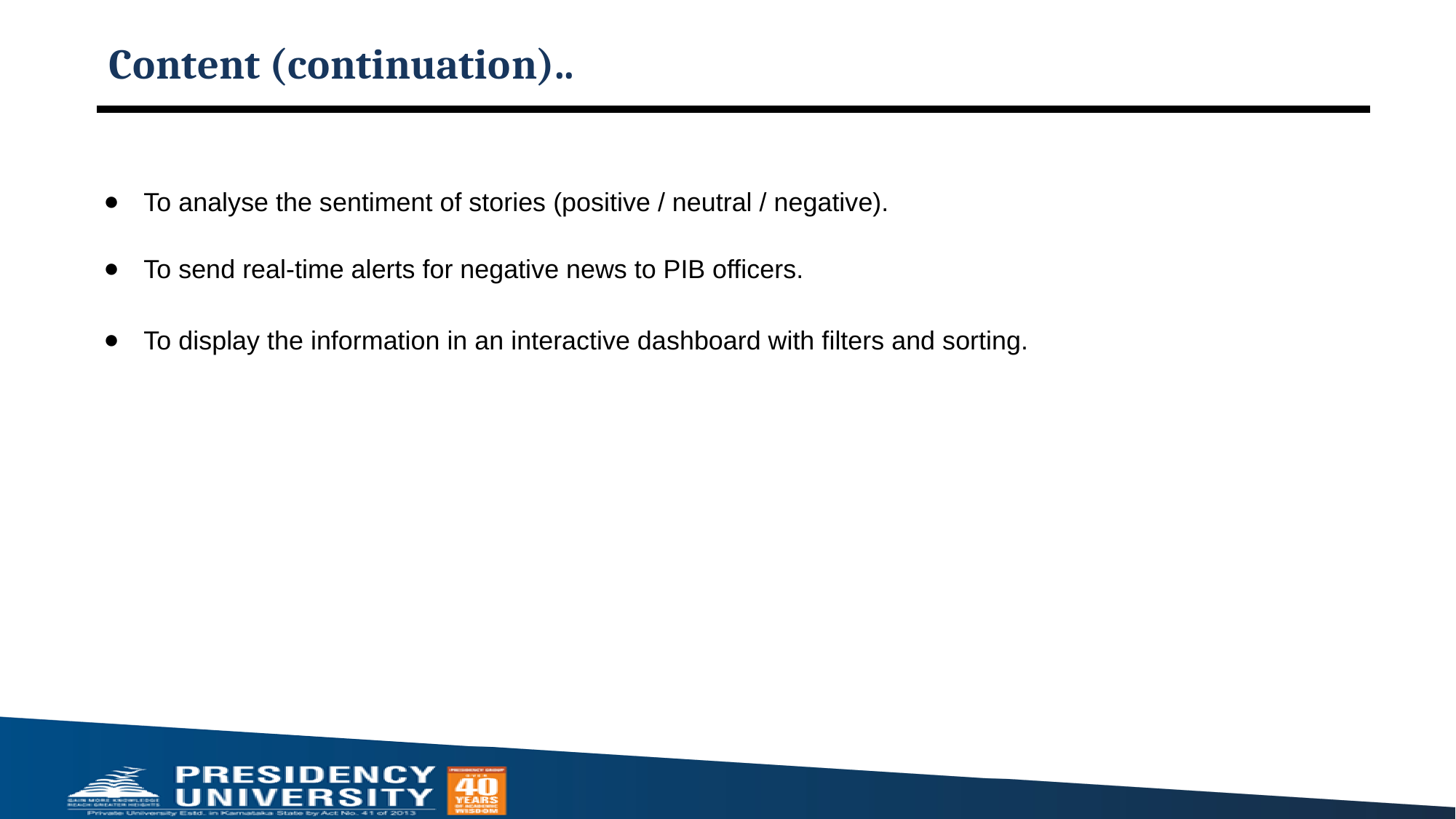

# Content (continuation)..
To analyse the sentiment of stories (positive / neutral / negative).
To send real-time alerts for negative news to PIB officers.
To display the information in an interactive dashboard with filters and sorting.